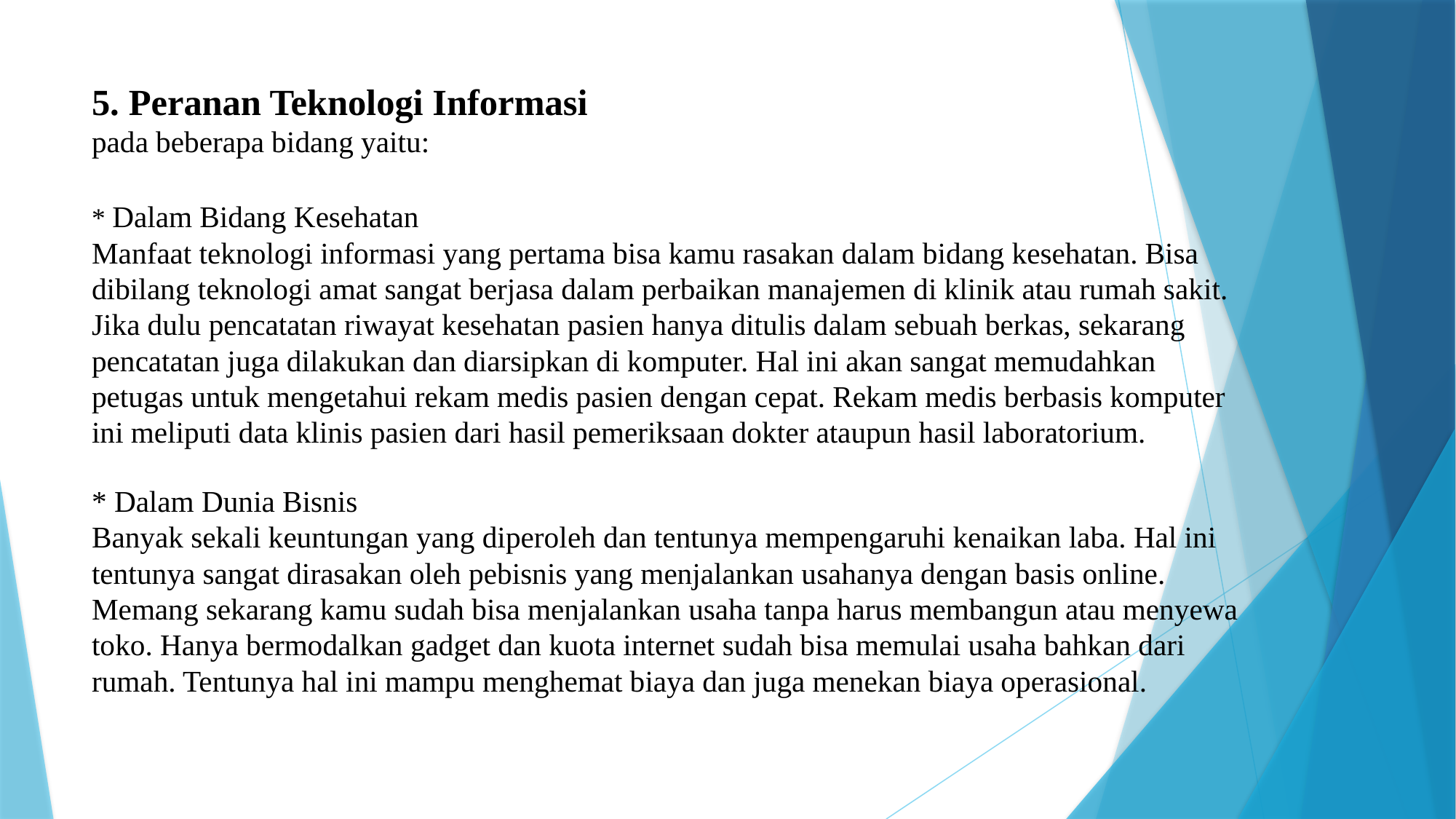

# 5. Peranan Teknologi Informasi pada beberapa bidang yaitu: * Dalam Bidang Kesehatan Manfaat teknologi informasi yang pertama bisa kamu rasakan dalam bidang kesehatan. Bisa dibilang teknologi amat sangat berjasa dalam perbaikan manajemen di klinik atau rumah sakit. Jika dulu pencatatan riwayat kesehatan pasien hanya ditulis dalam sebuah berkas, sekarang pencatatan juga dilakukan dan diarsipkan di komputer. Hal ini akan sangat memudahkan petugas untuk mengetahui rekam medis pasien dengan cepat. Rekam medis berbasis komputer ini meliputi data klinis pasien dari hasil pemeriksaan dokter ataupun hasil laboratorium. * Dalam Dunia Bisnis Banyak sekali keuntungan yang diperoleh dan tentunya mempengaruhi kenaikan laba. Hal ini tentunya sangat dirasakan oleh pebisnis yang menjalankan usahanya dengan basis online. Memang sekarang kamu sudah bisa menjalankan usaha tanpa harus membangun atau menyewa toko. Hanya bermodalkan gadget dan kuota internet sudah bisa memulai usaha bahkan dari rumah. Tentunya hal ini mampu menghemat biaya dan juga menekan biaya operasional.